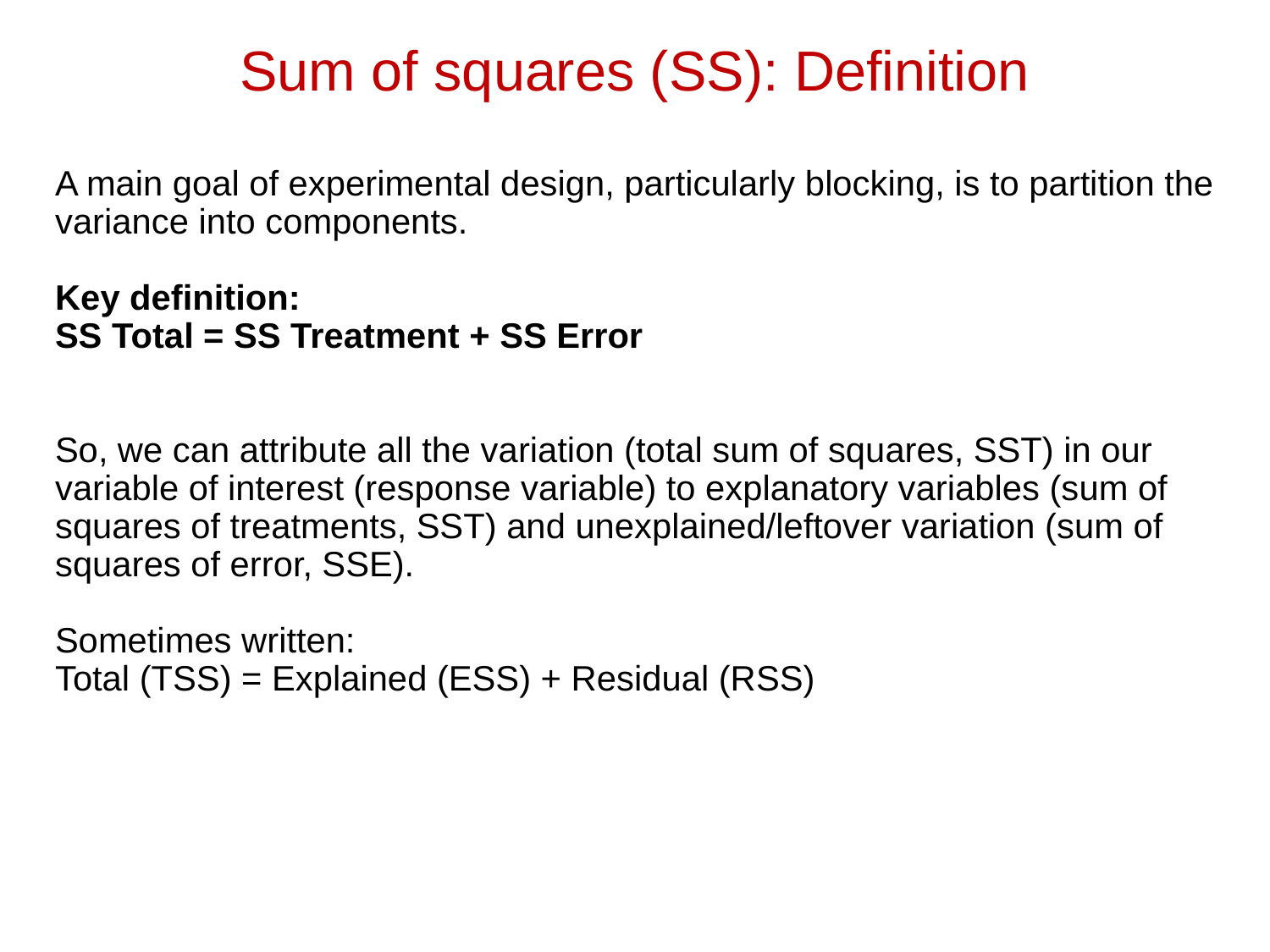

# Sum of squares (SS): Definition
A main goal of experimental design, particularly blocking, is to partition the variance into components.

Key definition:
SS Total = SS Treatment + SS Error

So, we can attribute all the variation (total sum of squares, SST) in our variable of interest (response variable) to explanatory variables (sum of squares of treatments, SST) and unexplained/leftover variation (sum of squares of error, SSE).

Sometimes written:
Total (TSS) = Explained (ESS) + Residual (RSS)